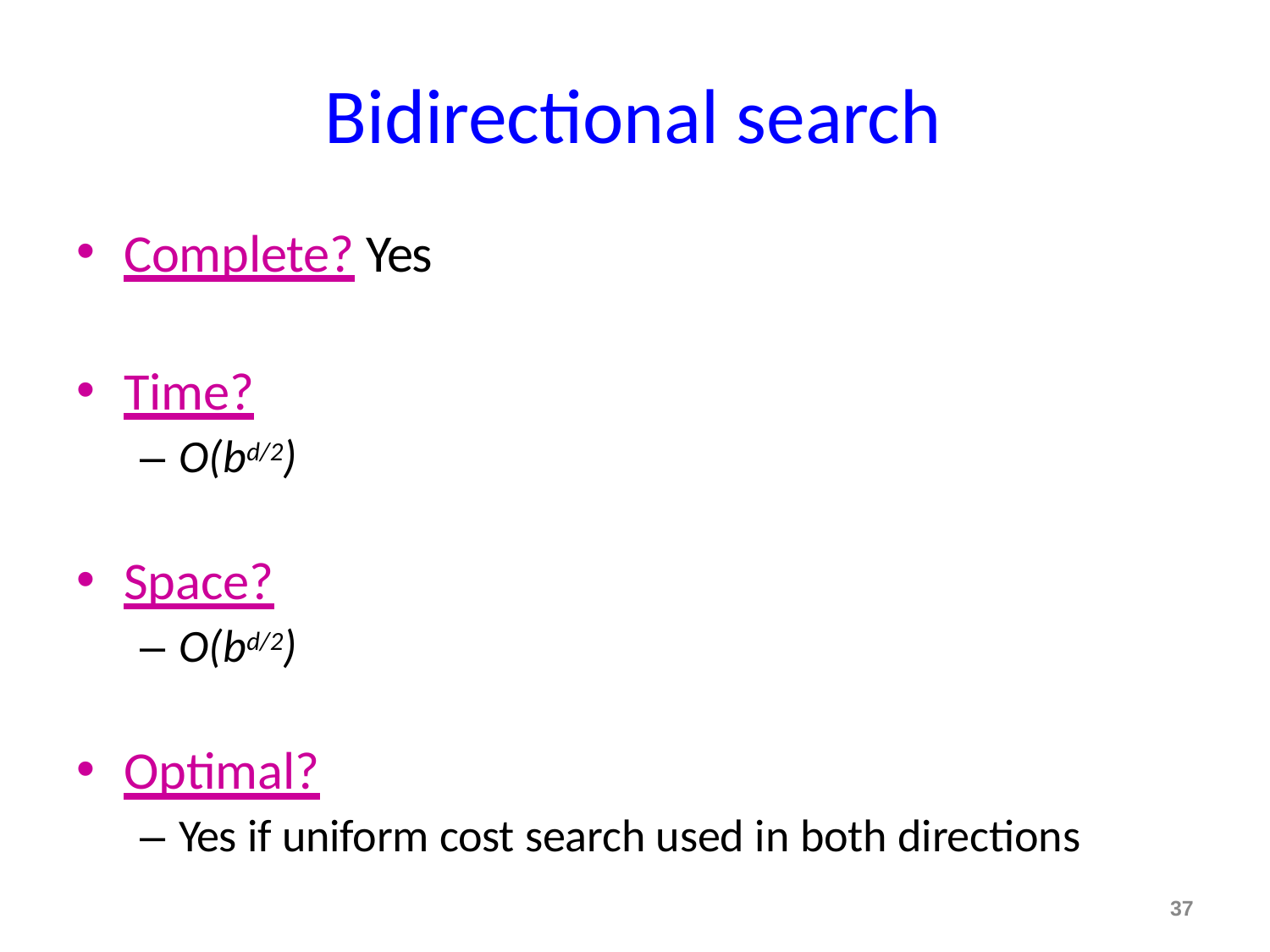

# Bidirectional search
Complete? Yes

Time?
– O(bd/2)

Space?
– O(bd/2)

Optimal?
– Yes if uniform cost search used in both directions
37